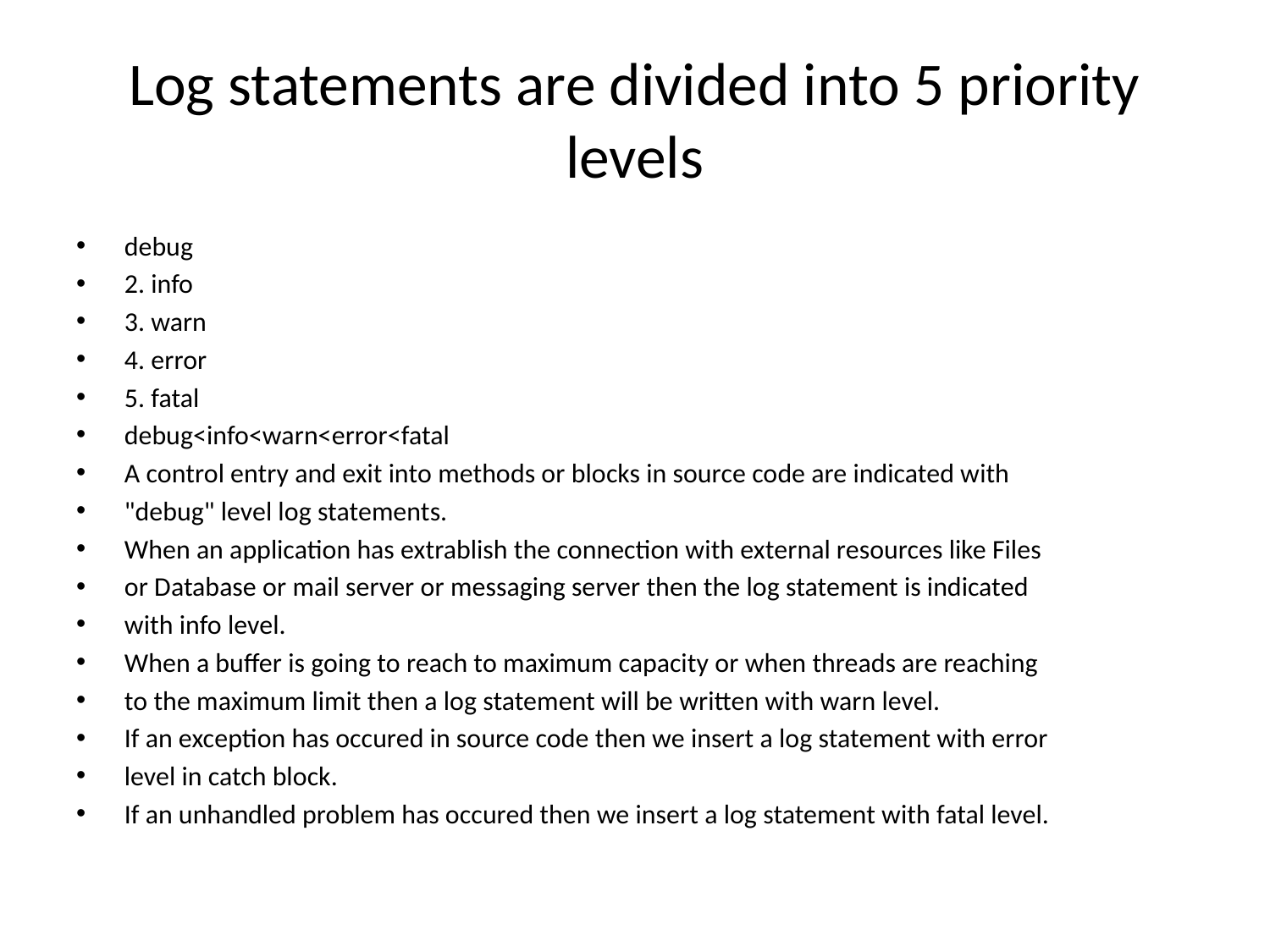

# Log statements are divided into 5 priority levels
debug
2. info
3. warn
4. error
5. fatal
debug<info<warn<error<fatal
A control entry and exit into methods or blocks in source code are indicated with
"debug" level log statements.
When an application has extrablish the connection with external resources like Files
or Database or mail server or messaging server then the log statement is indicated
with info level.
When a buffer is going to reach to maximum capacity or when threads are reaching
to the maximum limit then a log statement will be written with warn level.
If an exception has occured in source code then we insert a log statement with error
level in catch block.
If an unhandled problem has occured then we insert a log statement with fatal level.